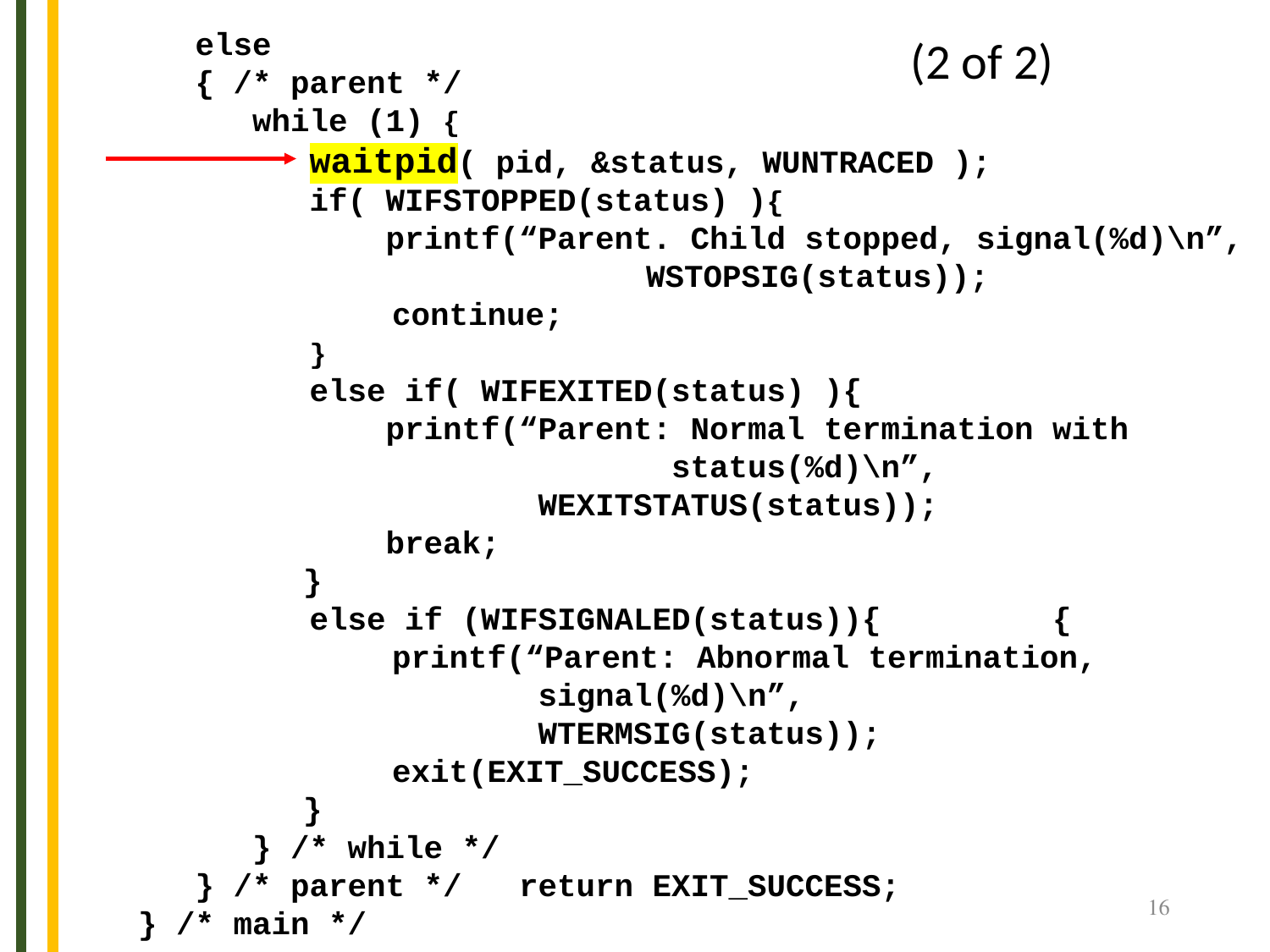

else
   { /* parent */
      while (1) {
         waitpid( pid, &status, WUNTRACED );
         if( WIFSTOPPED(status) ){
             printf(“Parent. Child stopped, signal(%d)\n”,
                       	WSTOPSIG(status));
            	continue;
         }
         else if( WIFEXITED(status) ){
             printf(“Parent: Normal termination with                     		        status(%d)\n”,
                     WEXITSTATUS(status));
             break;
	  }
         else if (WIFSIGNALED(status)){         { 	  			printf(“Parent: Abnormal termination,
                     signal(%d)\n”,
                     WTERMSIG(status));
         	exit(EXIT_SUCCESS);
	  }
      } /* while */
   } /* parent */   return EXIT_SUCCESS;
} /* main */

(2 of 2)
16